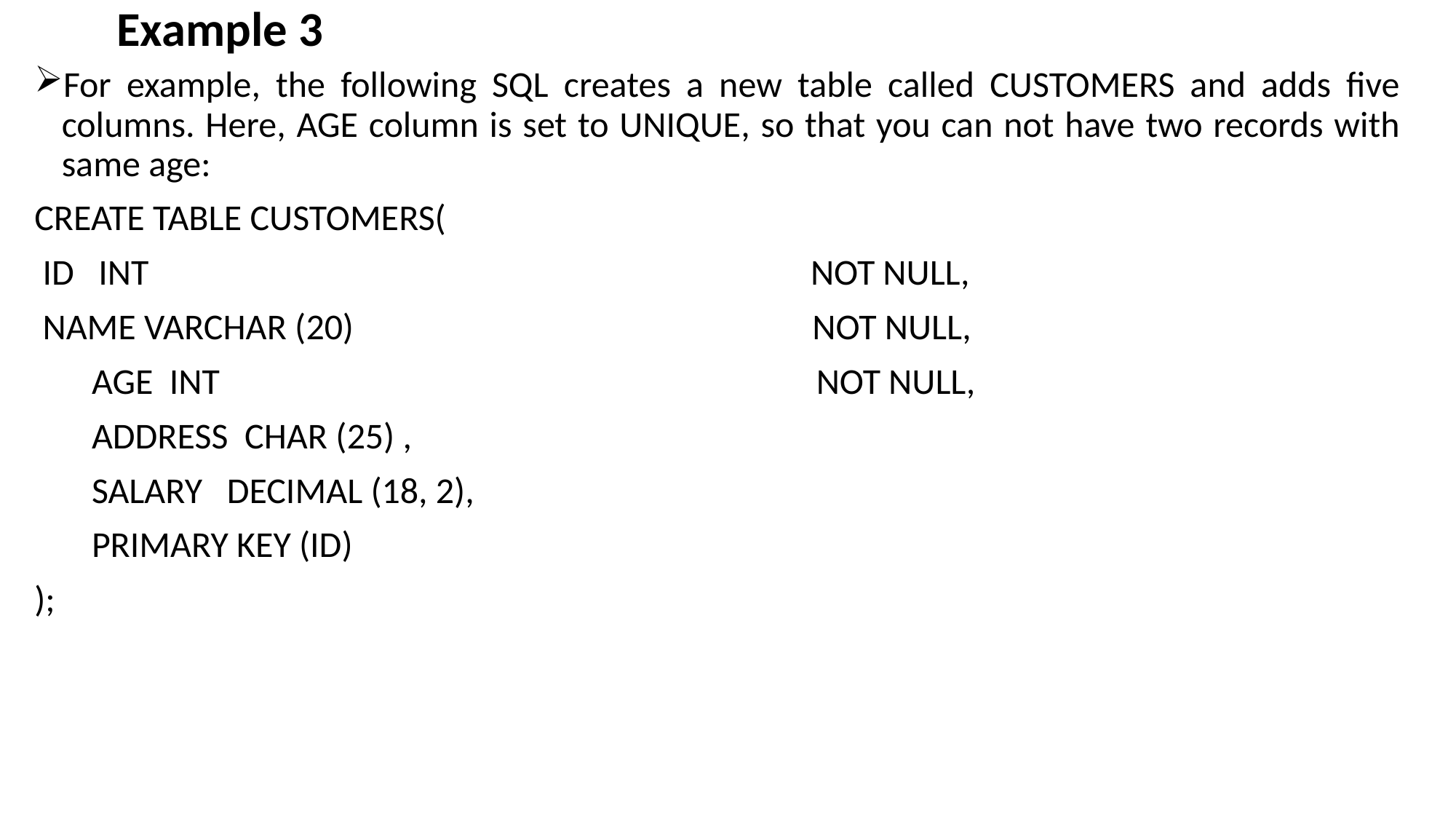

# Example 3
For example, the following SQL creates a new table called CUSTOMERS and adds five columns. Here, AGE column is set to UNIQUE, so that you can not have two records with same age:
CREATE TABLE CUSTOMERS(
 ID   INT                                                                                 NOT NULL,
 NAME VARCHAR (20)                                                        NOT NULL,
       AGE  INT                                                                         NOT NULL,
       ADDRESS  CHAR (25) ,
       SALARY   DECIMAL (18, 2),
       PRIMARY KEY (ID)
);